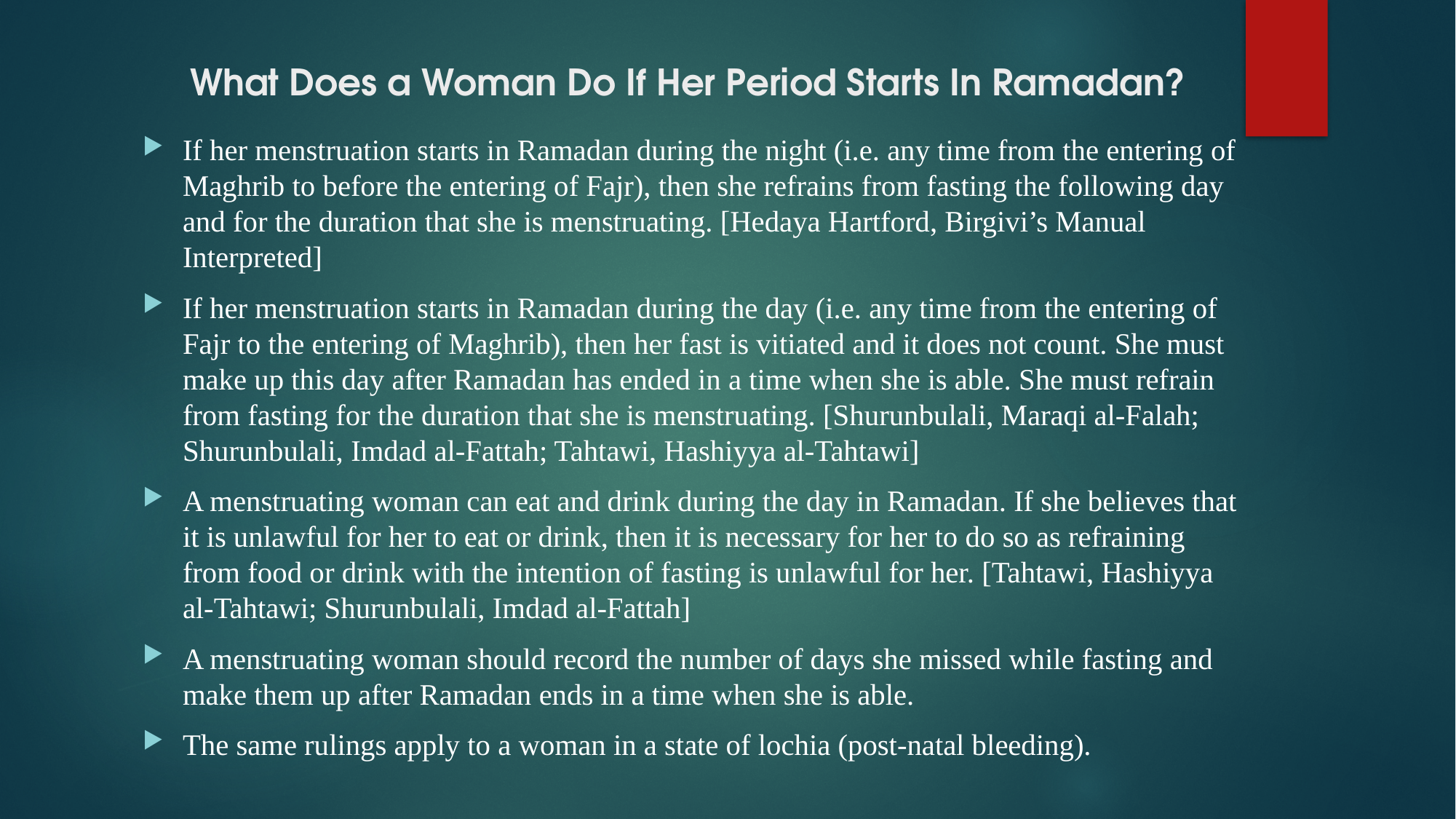

# What Does a Woman Do If Her Period Starts In Ramadan?
If her menstruation starts in Ramadan during the night (i.e. any time from the entering of Maghrib to before the entering of Fajr), then she refrains from fasting the following day and for the duration that she is menstruating. [Hedaya Hartford, Birgivi’s Manual Interpreted]
If her menstruation starts in Ramadan during the day (i.e. any time from the entering of Fajr to the entering of Maghrib), then her fast is vitiated and it does not count. She must make up this day after Ramadan has ended in a time when she is able. She must refrain from fasting for the duration that she is menstruating. [Shurunbulali, Maraqi al-Falah; Shurunbulali, Imdad al-Fattah; Tahtawi, Hashiyya al-Tahtawi]
A menstruating woman can eat and drink during the day in Ramadan. If she believes that it is unlawful for her to eat or drink, then it is necessary for her to do so as refraining from food or drink with the intention of fasting is unlawful for her. [Tahtawi, Hashiyya al-Tahtawi; Shurunbulali, Imdad al-Fattah]
A menstruating woman should record the number of days she missed while fasting and make them up after Ramadan ends in a time when she is able.
The same rulings apply to a woman in a state of lochia (post-natal bleeding).